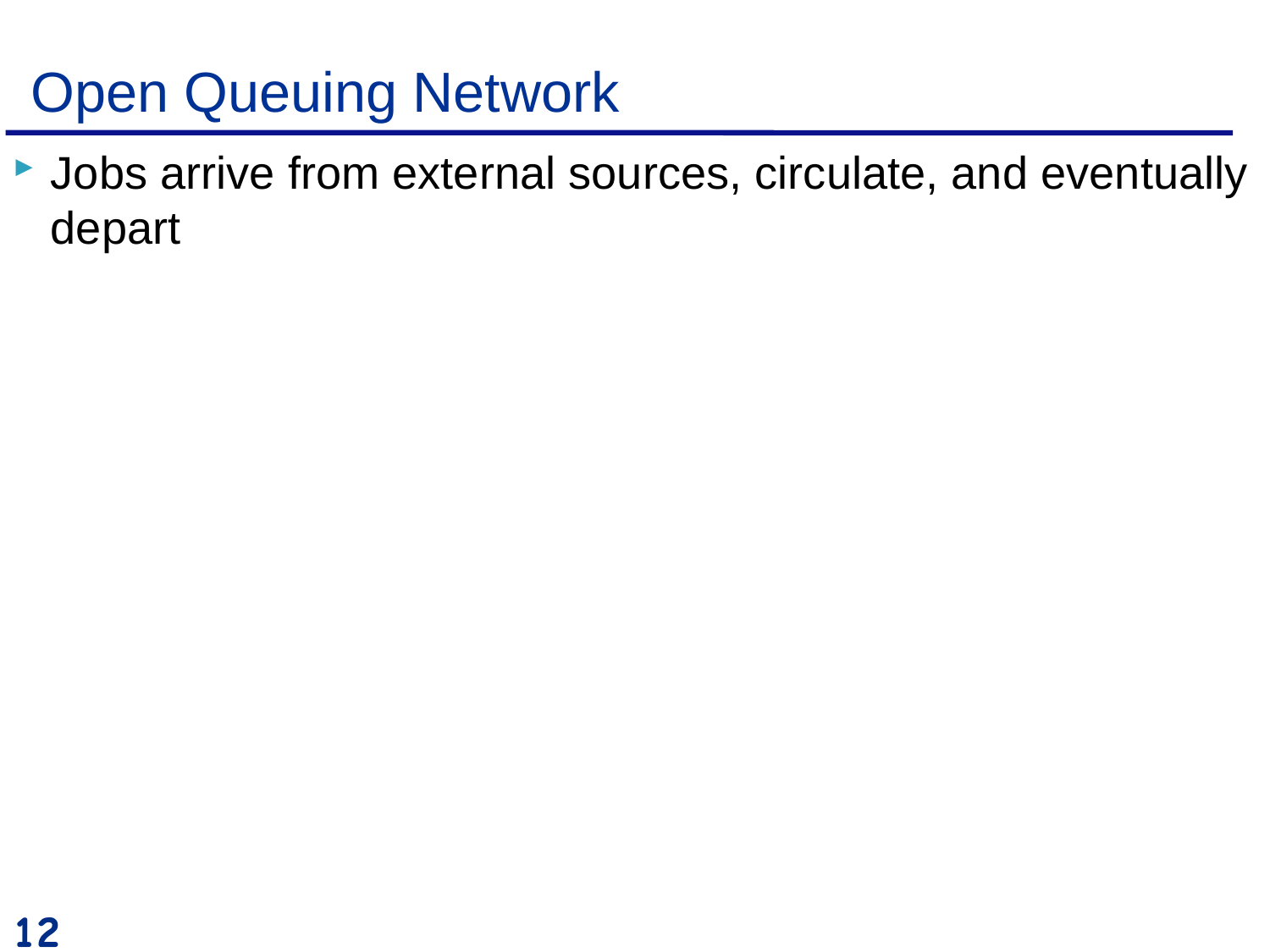

# Open Queuing Network
Jobs arrive from external sources, circulate, and eventually depart

12